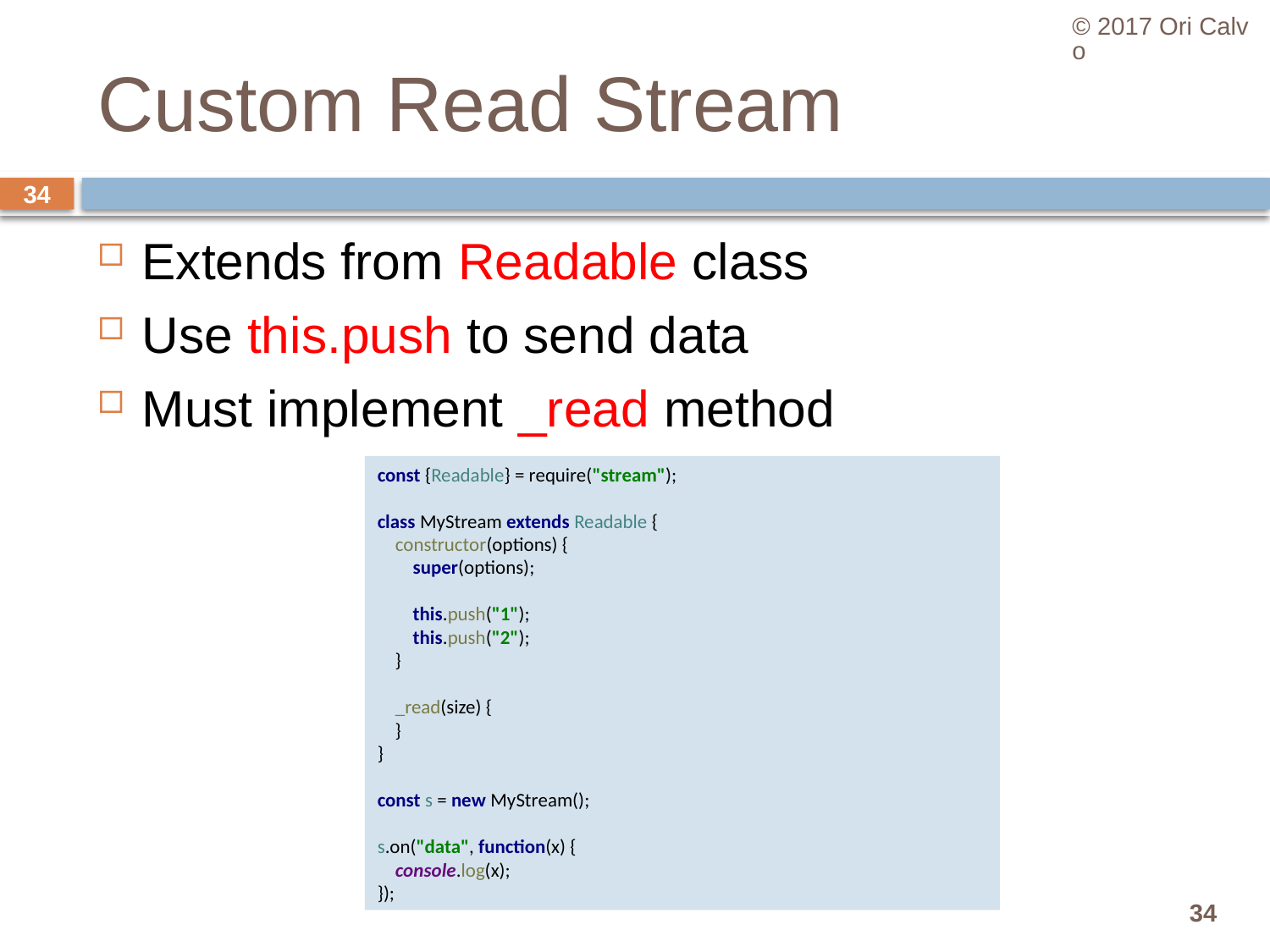

© 2017 Ori Calvo
# Custom Read Stream
34
Extends from Readable class
Use this.push to send data
Must implement _read method
const {Readable} = require("stream");
class MyStream extends Readable {
    constructor(options) {
        super(options);
        this.push("1");
        this.push("2");
    }
    _read(size) {
    }
}
const s = new MyStream();
s.on("data", function(x) {
    console.log(x);
});